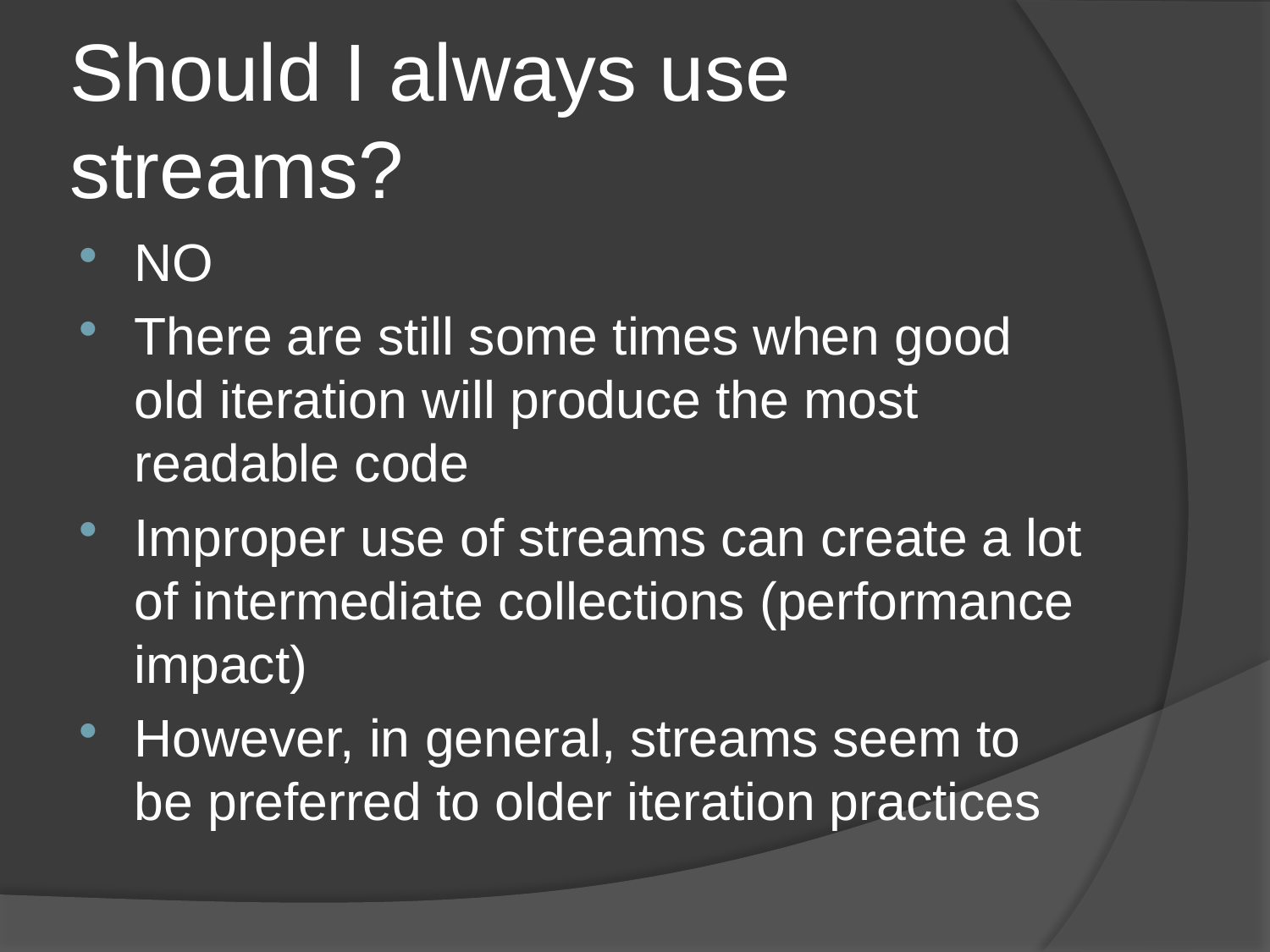

# Should I always use streams?
NO
There are still some times when good old iteration will produce the most readable code
Improper use of streams can create a lot of intermediate collections (performance impact)
However, in general, streams seem to be preferred to older iteration practices